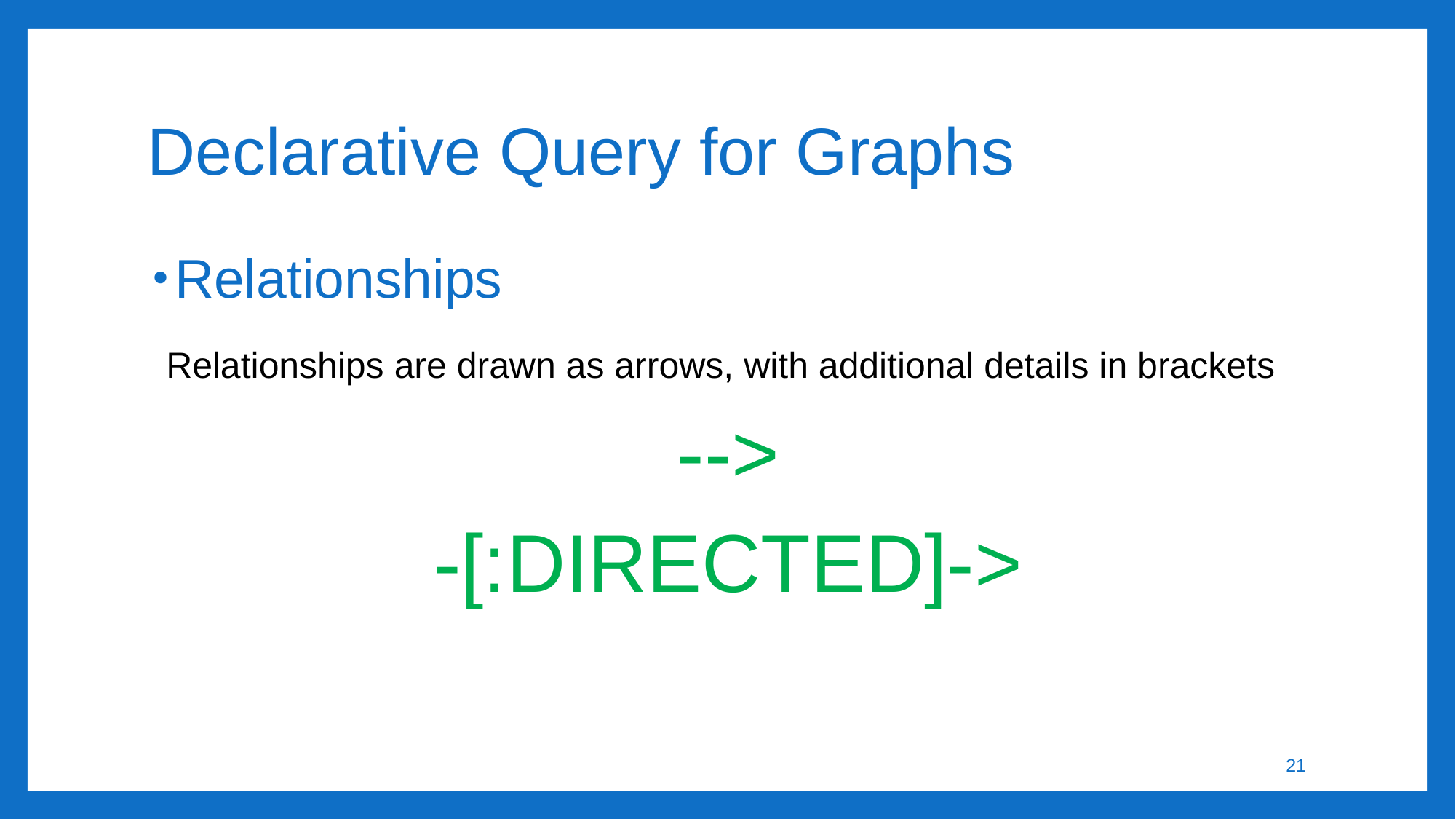

# Declarative Query for Graphs
Relationships
Relationships are drawn as arrows, with additional details in brackets
-->
-[:DIRECTED]->

21